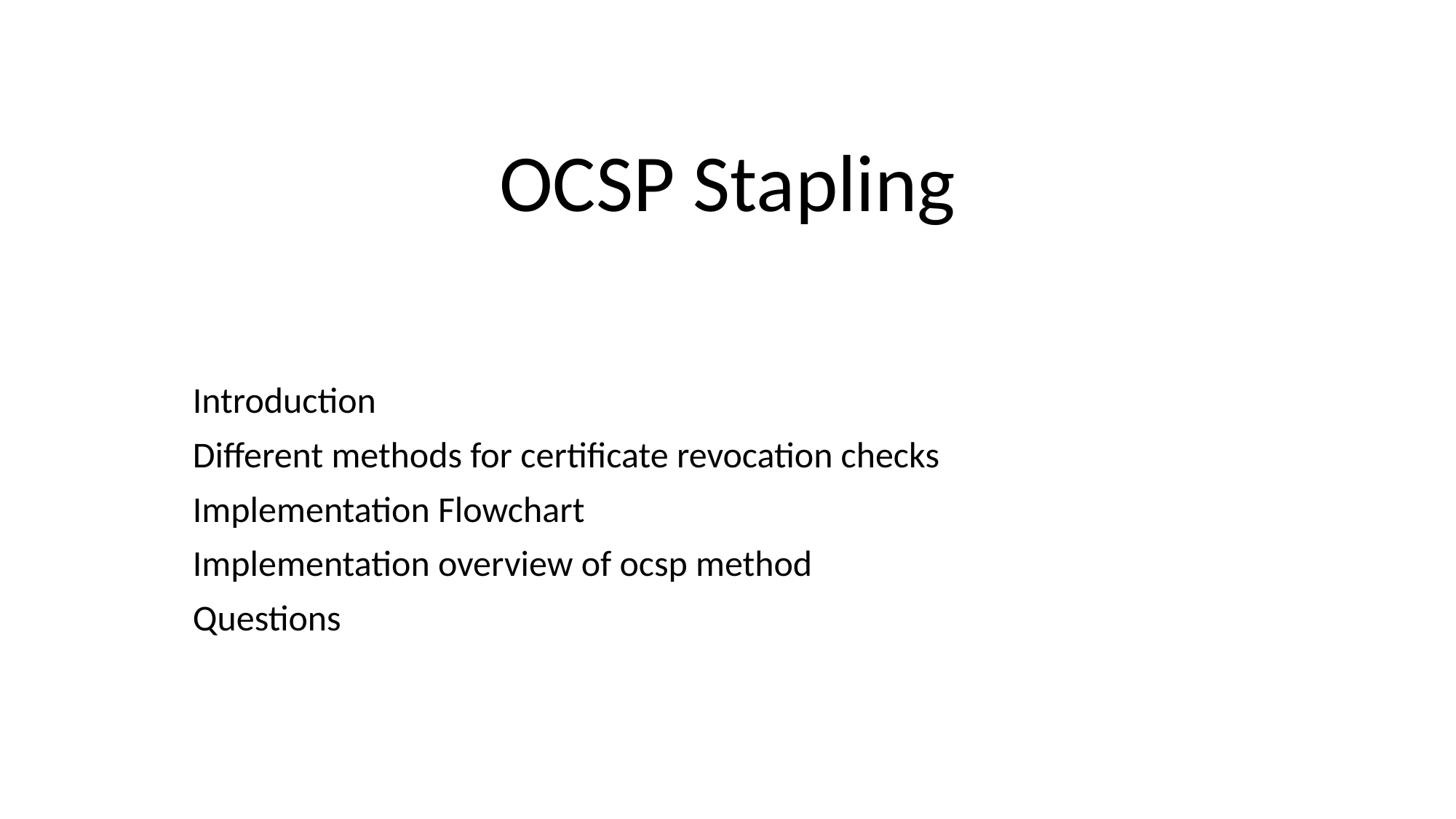

# OCSP Stapling
Introduction
Different methods for certificate revocation checks
Implementation Flowchart
Implementation overview of ocsp method
Questions